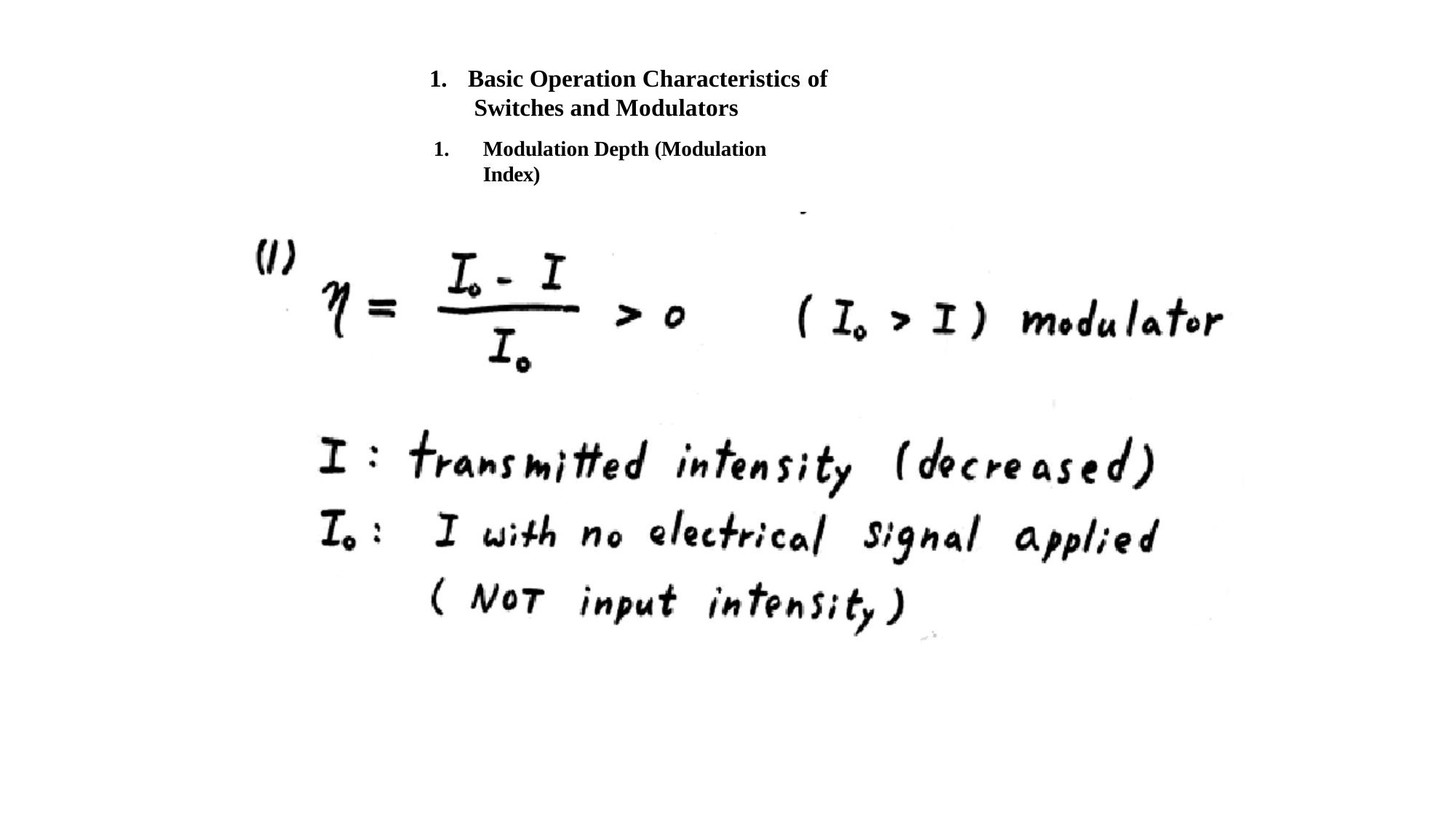

Basic Operation Characteristics of  Switches and Modulators
Modulation Depth (Modulation Index)